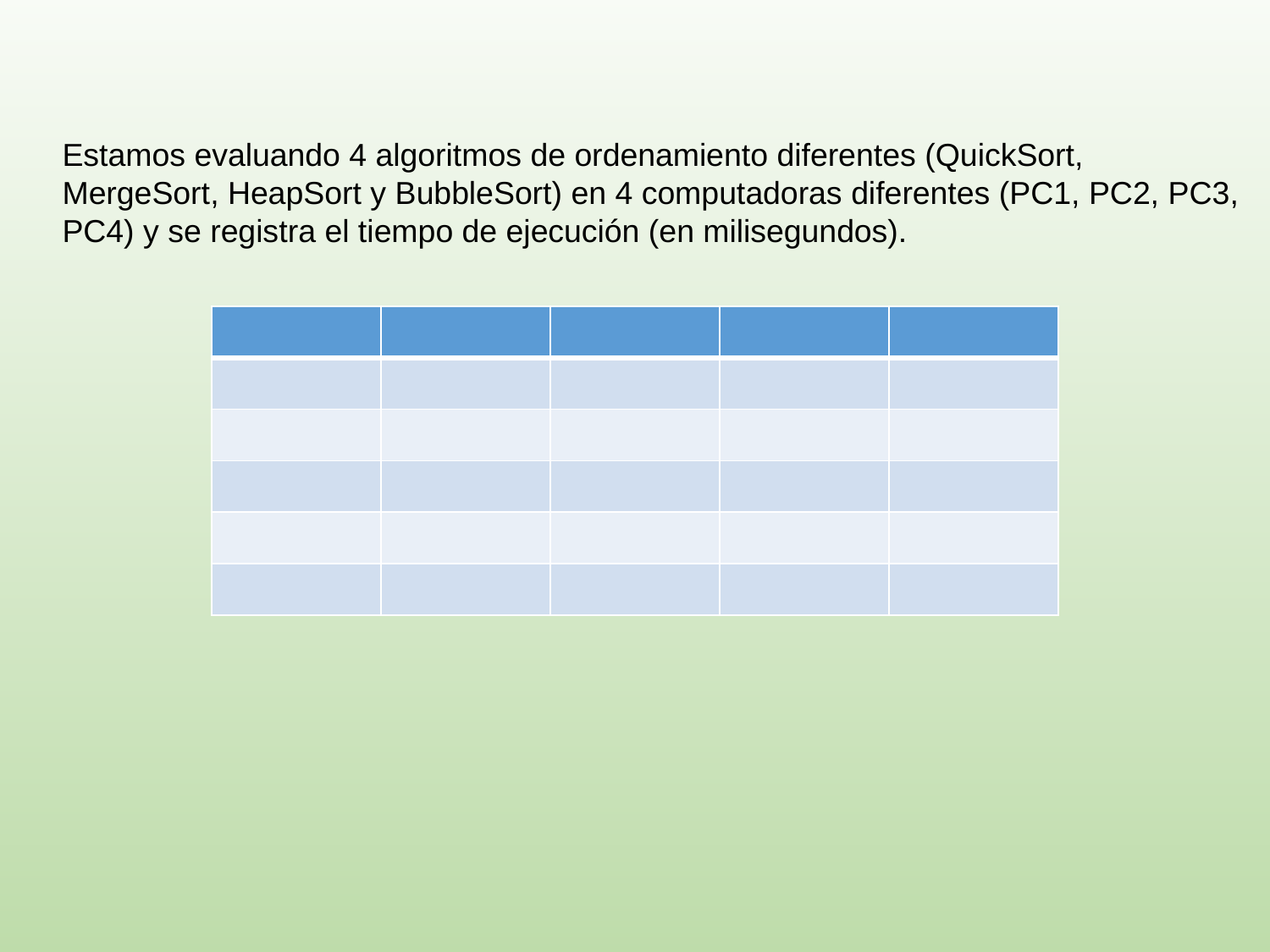

Estamos evaluando 4 algoritmos de ordenamiento diferentes (QuickSort, MergeSort, HeapSort y BubbleSort) en 4 computadoras diferentes (PC1, PC2, PC3, PC4) y se registra el tiempo de ejecución (en milisegundos).
|  |  |  |  |  |
| --- | --- | --- | --- | --- |
|  |  |  |  |  |
|  |  |  |  |  |
|  |  |  |  |  |
|  |  |  |  |  |
|  |  |  |  |  |